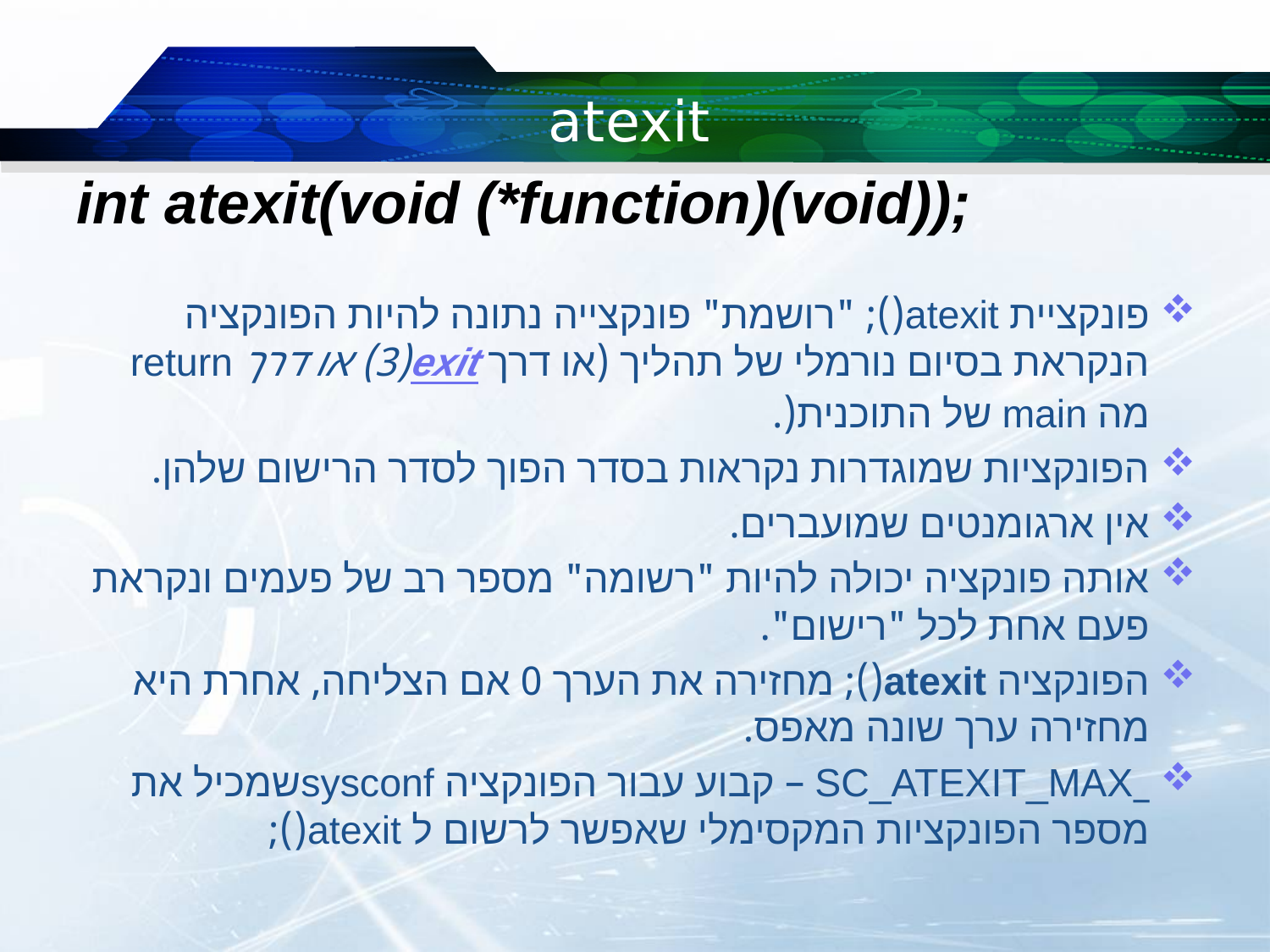

# atexit
int atexit(void (*function)(void));

פונקציית atexit(); "רושמת" פונקצייה נתונה להיות הפונקציה הנקראת בסיום נורמלי של תהליך (או דרך exit(3) או דרך return מה main של התוכנית(.
הפונקציות שמוגדרות נקראות בסדר הפוך לסדר הרישום שלהן.
אין ארגומנטים שמועברים.
אותה פונקציה יכולה להיות "רשומה" מספר רב של פעמים ונקראת פעם אחת לכל "רישום".
הפונקציה atexit(); מחזירה את הערך 0 אם הצליחה, אחרת היא מחזירה ערך שונה מאפס.
_SC_ATEXIT_MAX – קבוע עבור הפונקציה sysconfשמכיל את מספר הפונקציות המקסימלי שאפשר לרשום ל atexit();